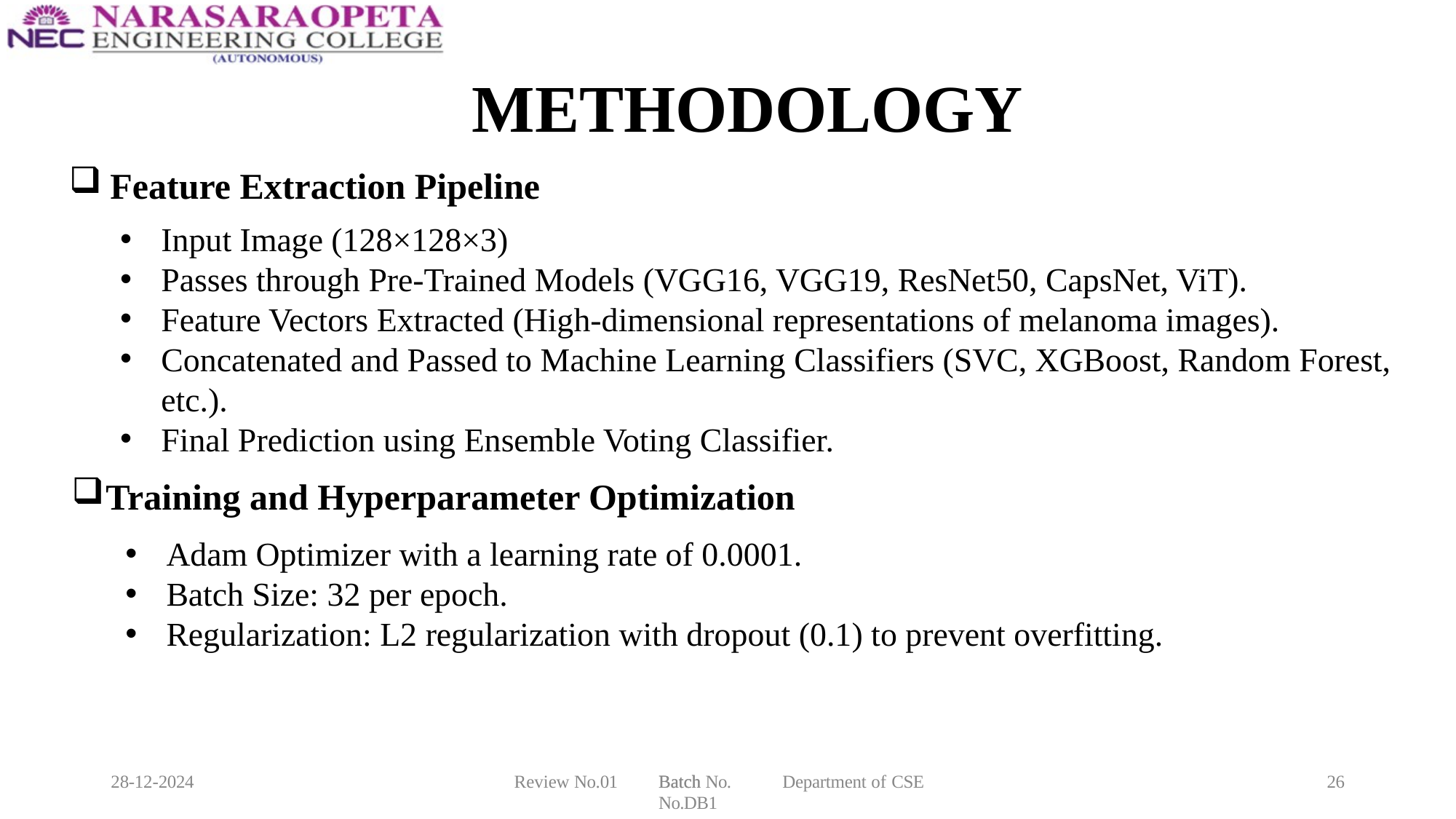

# METHODOLOGY
Feature Extraction Pipeline
Input Image (128×128×3)
Passes through Pre-Trained Models (VGG16, VGG19, ResNet50, CapsNet, ViT).
Feature Vectors Extracted (High-dimensional representations of melanoma images).
Concatenated and Passed to Machine Learning Classifiers (SVC, XGBoost, Random Forest, etc.).
Final Prediction using Ensemble Voting Classifier.
Training and Hyperparameter Optimization
Adam Optimizer with a learning rate of 0.0001.
Batch Size: 32 per epoch.
Regularization: L2 regularization with dropout (0.1) to prevent overfitting.
28-12-2024
Review No.01
Batch No.
Batch No.DB1
Department of CSE
26